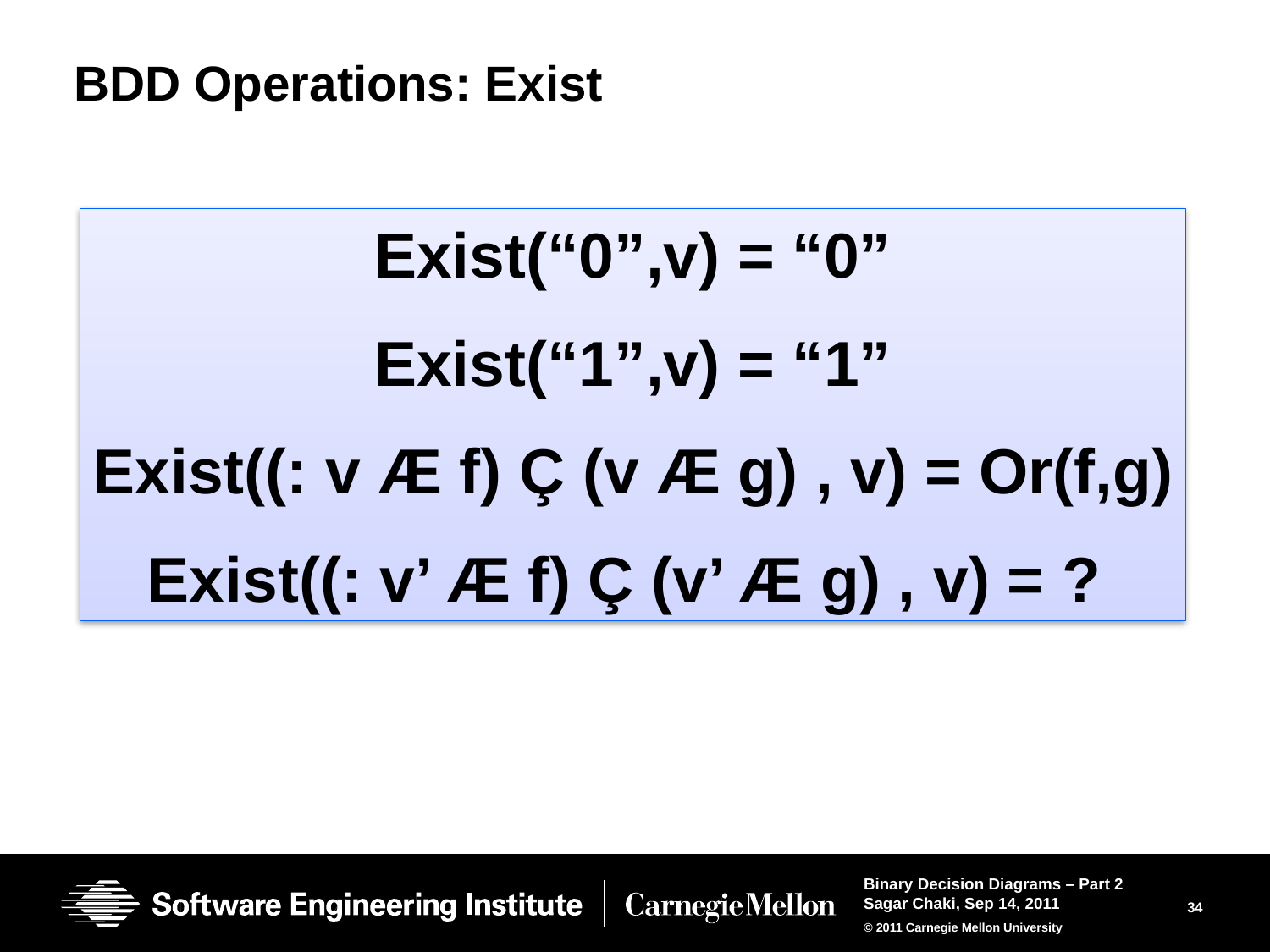

# BDD Operations: Exist
Exist(“0”,v) = “0”
Exist(“1”,v) = “1”
Exist((: v Æ f) Ç (v Æ g) , v) = Or(f,g)
Exist((: v’ Æ f) Ç (v’ Æ g) , v) = ?